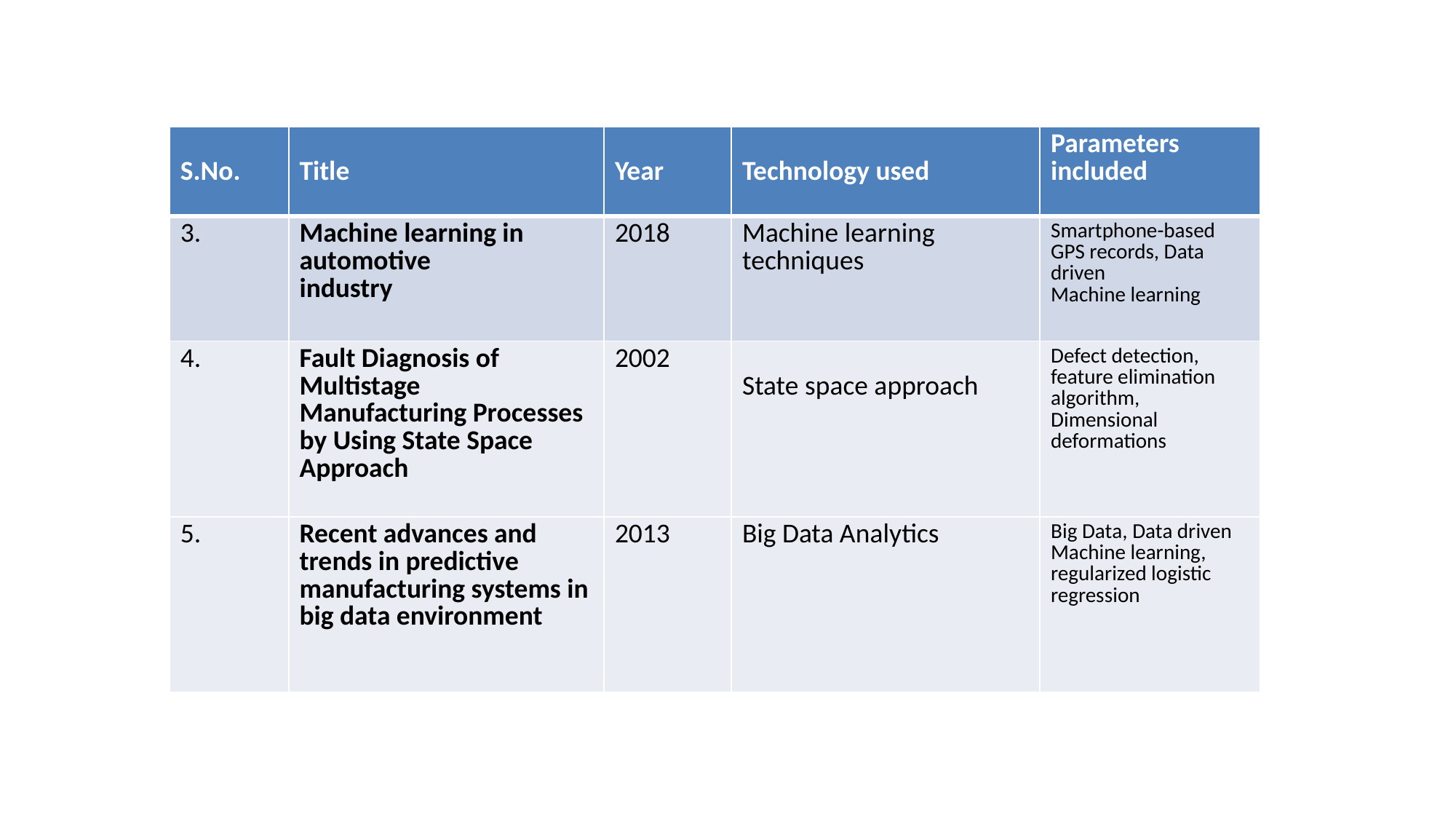

#
| S.No. | Title | Year | Technology used | Parameters included |
| --- | --- | --- | --- | --- |
| 3. | Machine learning in automotive industry | 2018 | Machine learning techniques | Smartphone-based GPS records, Data driven Machine learning |
| 4. | Fault Diagnosis of Multistage Manufacturing Processes by Using State Space Approach | 2002 | State space approach | Defect detection, feature elimination algorithm, Dimensional deformations |
| 5. | Recent advances and trends in predictive manufacturing systems in big data environment | 2013 | Big Data Analytics | Big Data, Data driven Machine learning, regularized logistic regression |